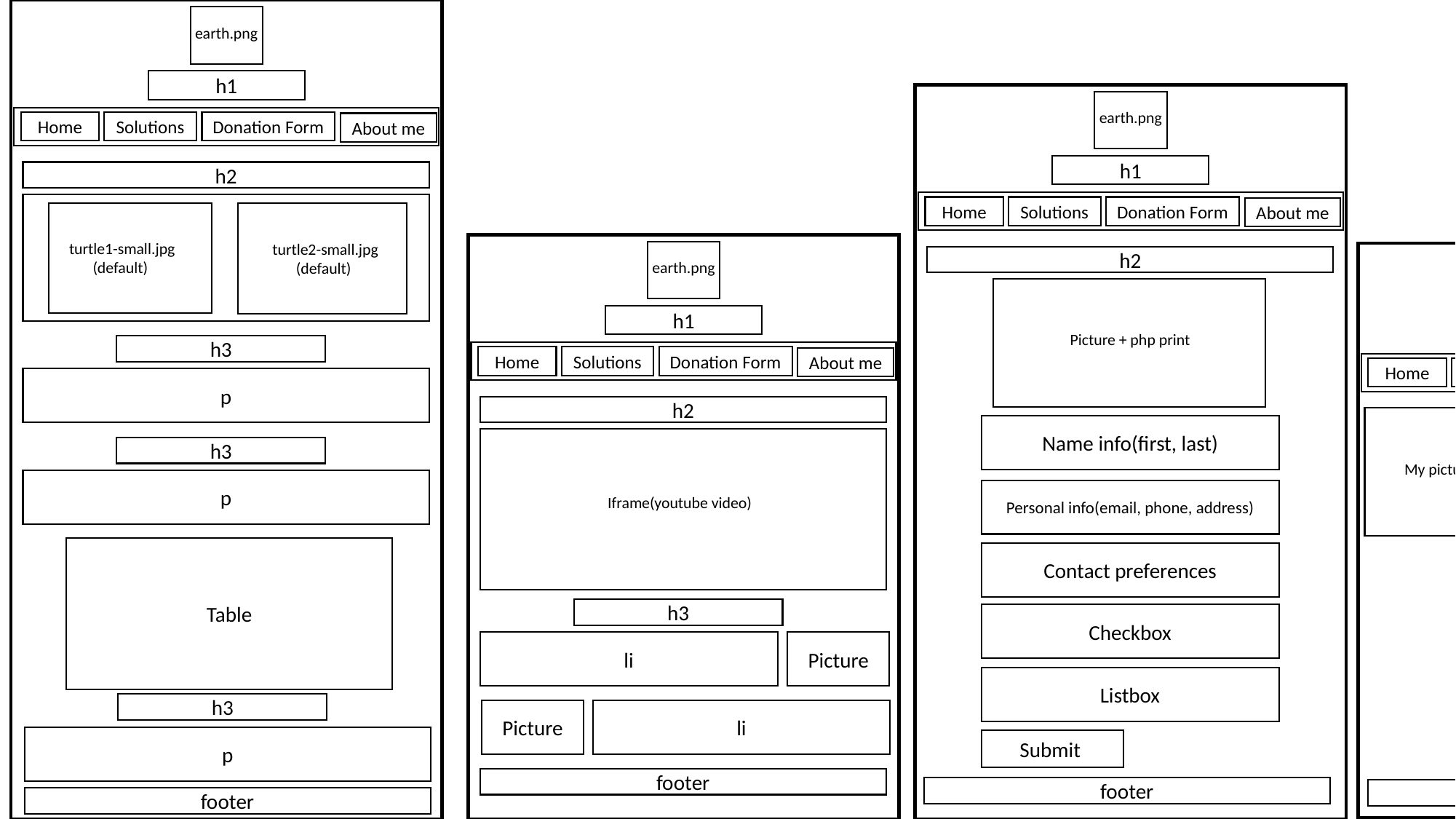

earth.png
h1

earth.png

Home
Solutions
Donation Form
About me
h1
h2

Home
Solutions
Donation Form
About me

turtle1-small.jpg
(default)
turtle2-small.jpg
(default)

h2
earth.png

earth.png

h1
h1
Picture + php print
h3

Home
Solutions
Donation Form
About me

Home
Solutions
Donation Form
About me
p
h2

Name info(first, last)
My information

h3
My picture
p
Personal info(email, phone, address)
Iframe(youtube video)
Table
Contact preferences
Recent concern
h3
Checkbox
li
Picture
Listbox
h3
Picture
li
p
Submit
footer
footer
footer
footer